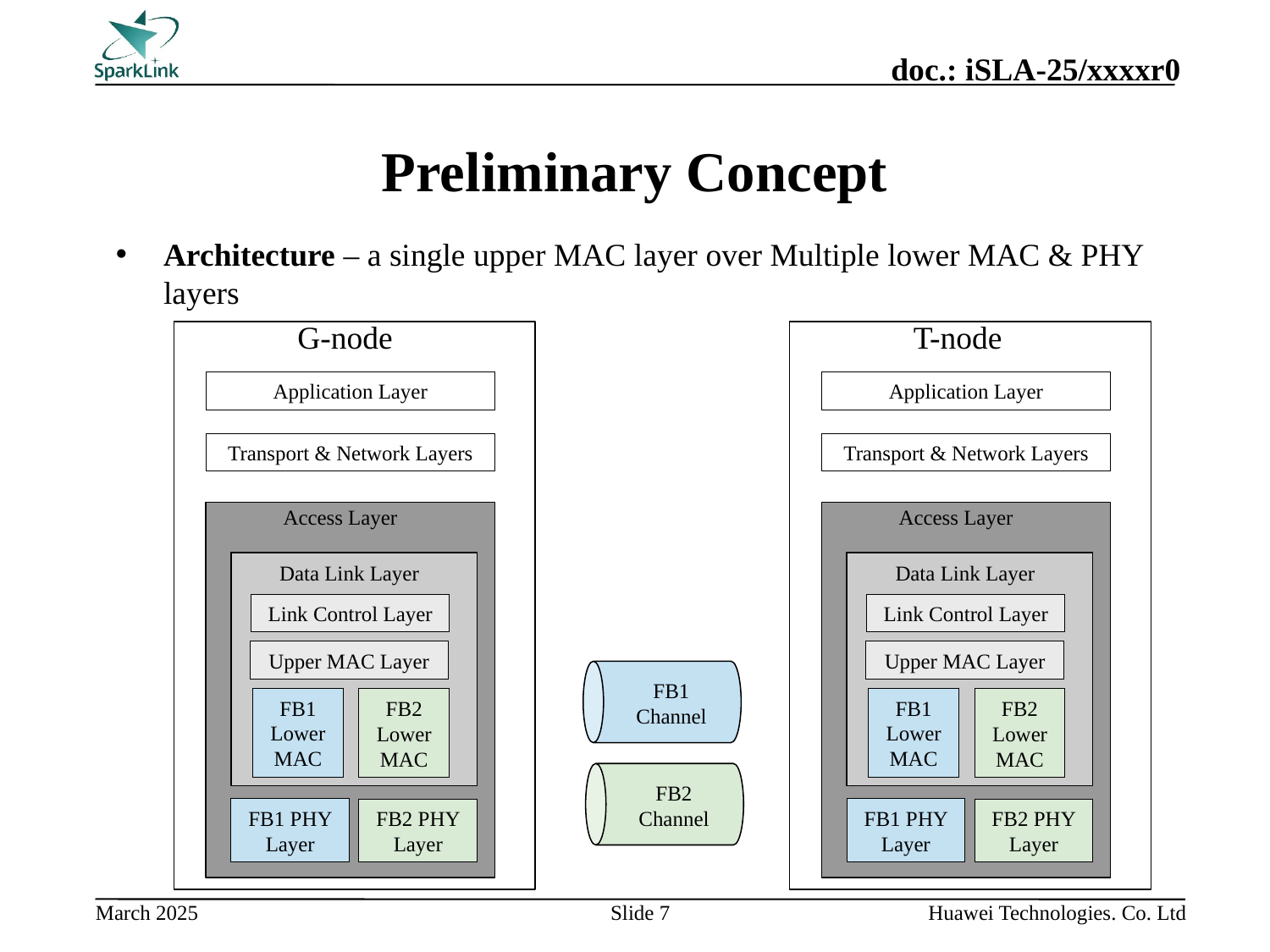

# Preliminary Concept
Architecture – a single upper MAC layer over Multiple lower MAC & PHY layers
G-node

Application Layer
Transport & Network Layers
Access Layer

Data Link Layer
Link Control Layer
Upper MAC Layer
FB1 PHY Layer
FB2 PHY Layer
FB1 Lower MAC
FB2 Lower MAC
T-node

Application Layer
Transport & Network Layers
Access Layer

Data Link Layer
Link Control Layer
Upper MAC Layer
FB1 PHY Layer
FB2 PHY Layer
FB1 Lower MAC
FB2 Lower MAC

FB1 Channel

FB2 Channel
Slide 7